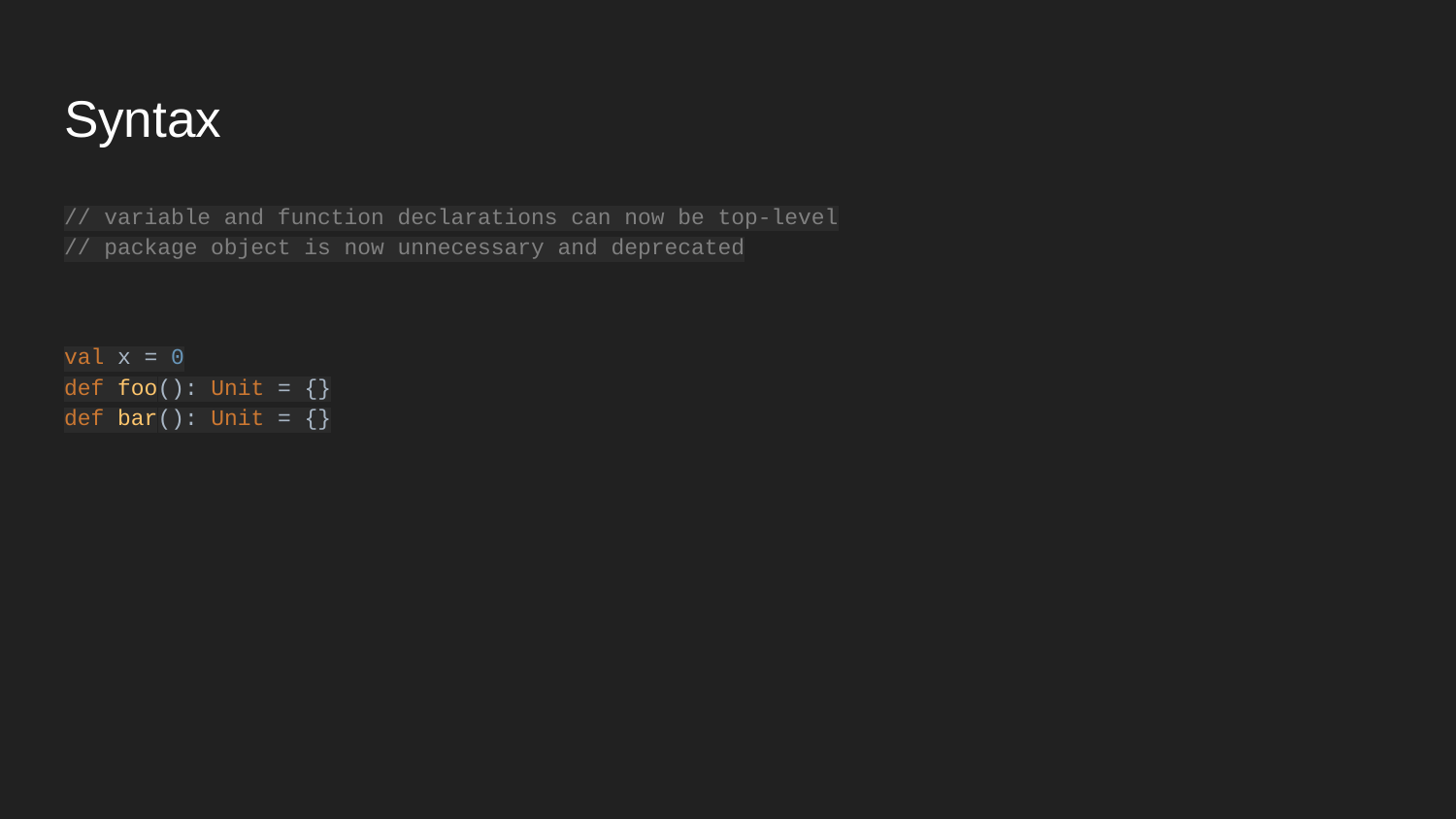

# Syntax
// variable and function declarations can now be top-level
// package object is now unnecessary and deprecated

val x = 0
def foo(): Unit = {}
def bar(): Unit = {}